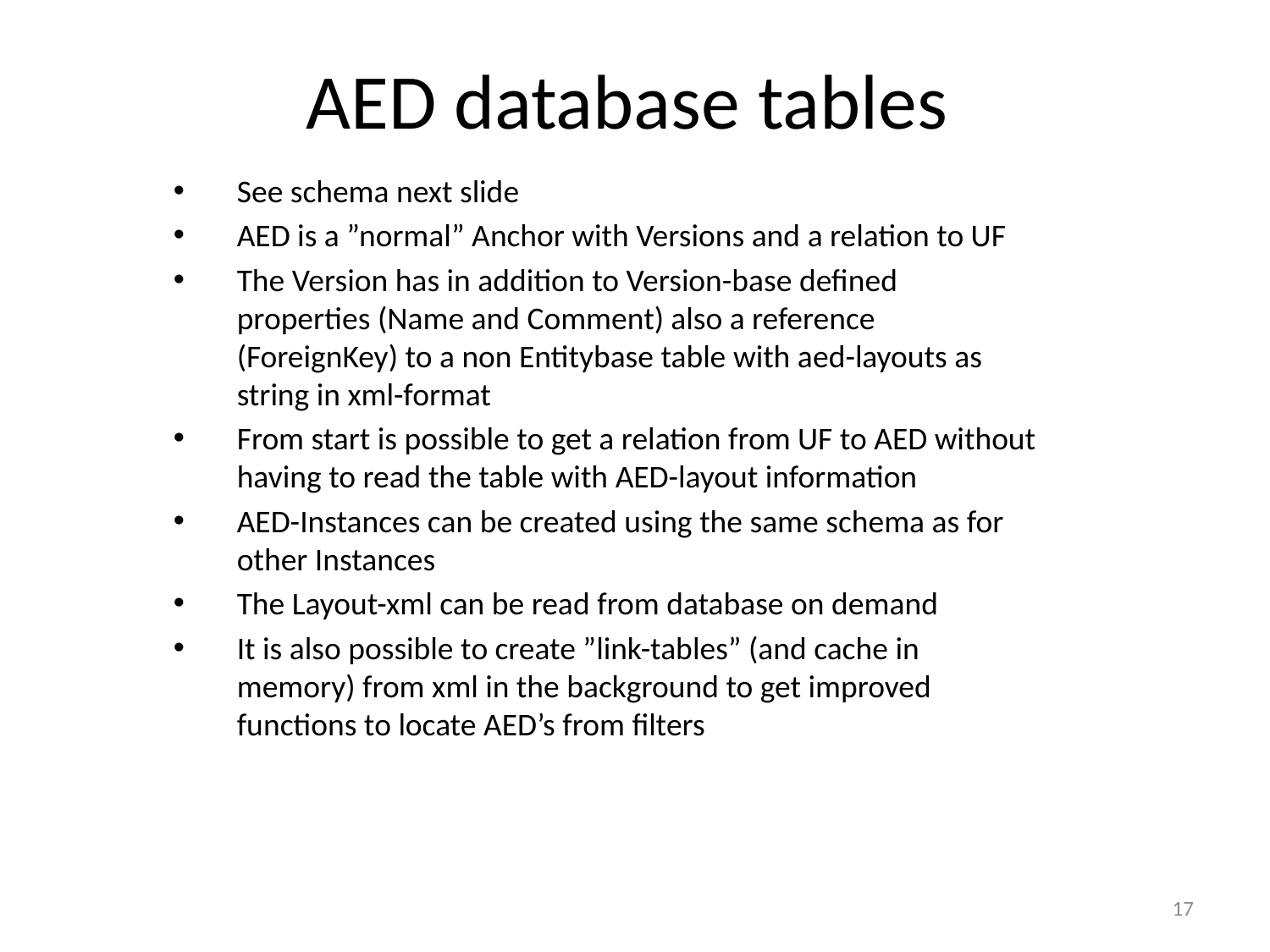

# AED database tables
See schema next slide
AED is a ”normal” Anchor with Versions and a relation to UF
The Version has in addition to Version-base defined properties (Name and Comment) also a reference (ForeignKey) to a non Entitybase table with aed-layouts as string in xml-format
From start is possible to get a relation from UF to AED without having to read the table with AED-layout information
AED-Instances can be created using the same schema as for other Instances
The Layout-xml can be read from database on demand
It is also possible to create ”link-tables” (and cache in memory) from xml in the background to get improved functions to locate AED’s from filters

17